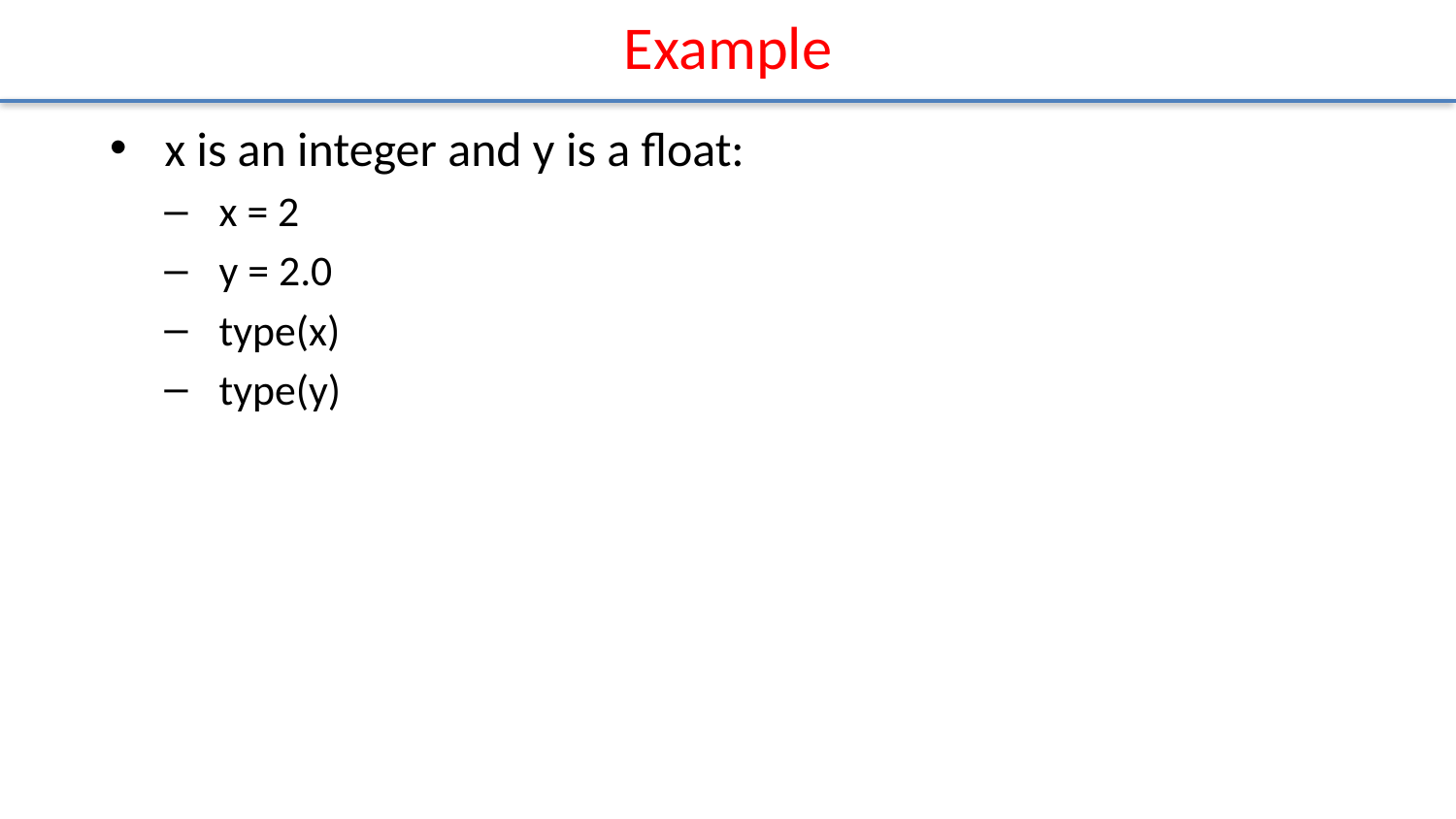

# Example
x is an integer and y is a ﬂoat:
x = 2
y = 2.0
type(x)
type(y)